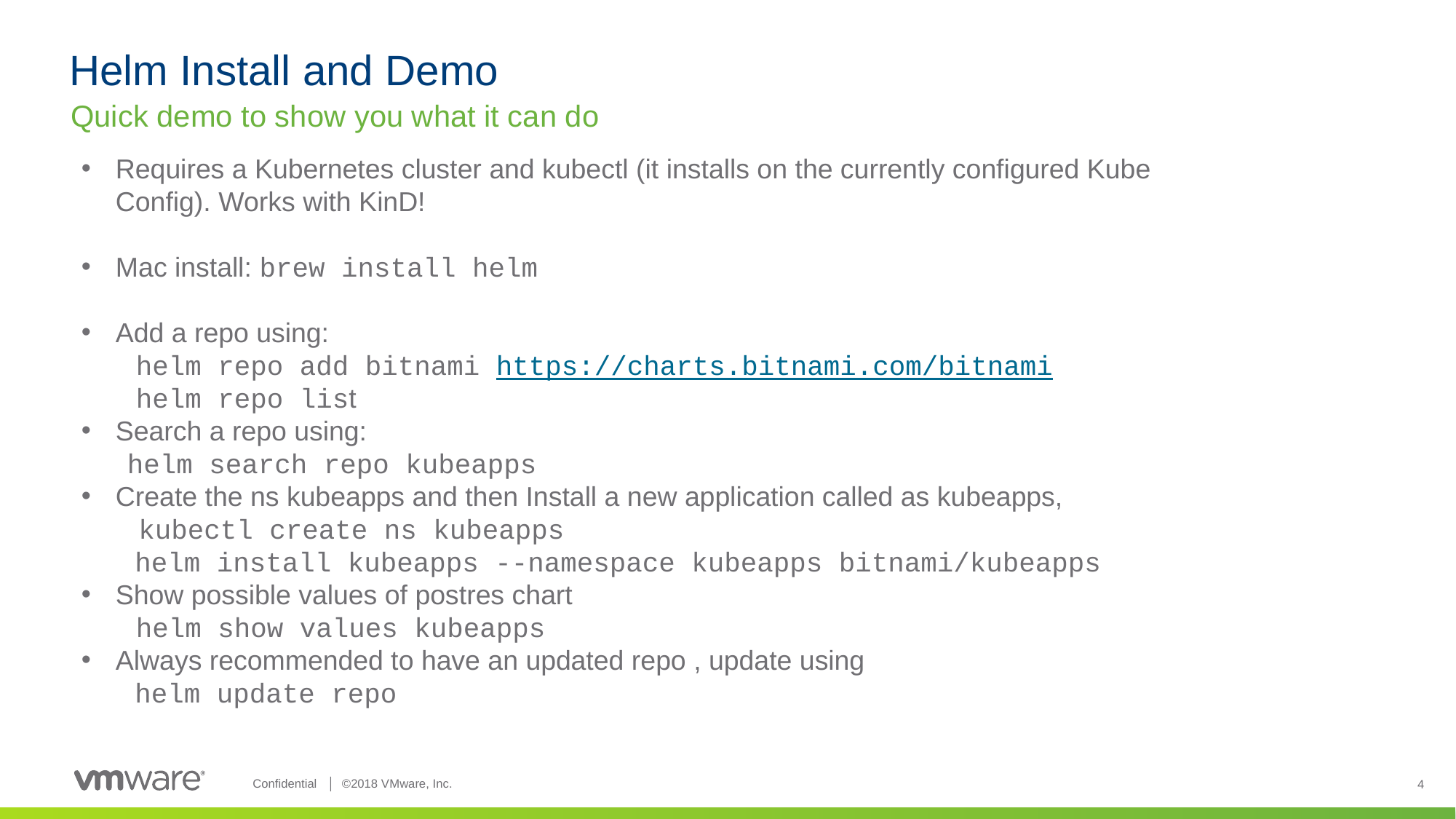

# Helm Install and Demo
Quick demo to show you what it can do
Requires a Kubernetes cluster and kubectl (it installs on the currently configured Kube Config). Works with KinD!

Mac install: brew install helm

Add a repo using:
helm repo add bitnami https://charts.bitnami.com/bitnami
helm repo list
Search a repo using:
      helm search repo kubeapps
Create the ns kubeapps and then Install a new application called as kubeapps,
   kubectl create ns kubeapps
       helm install kubeapps --namespace kubeapps bitnami/kubeapps
Show possible values of postres chart
helm show values kubeapps
Always recommended to have an updated repo , update using
       helm update repo